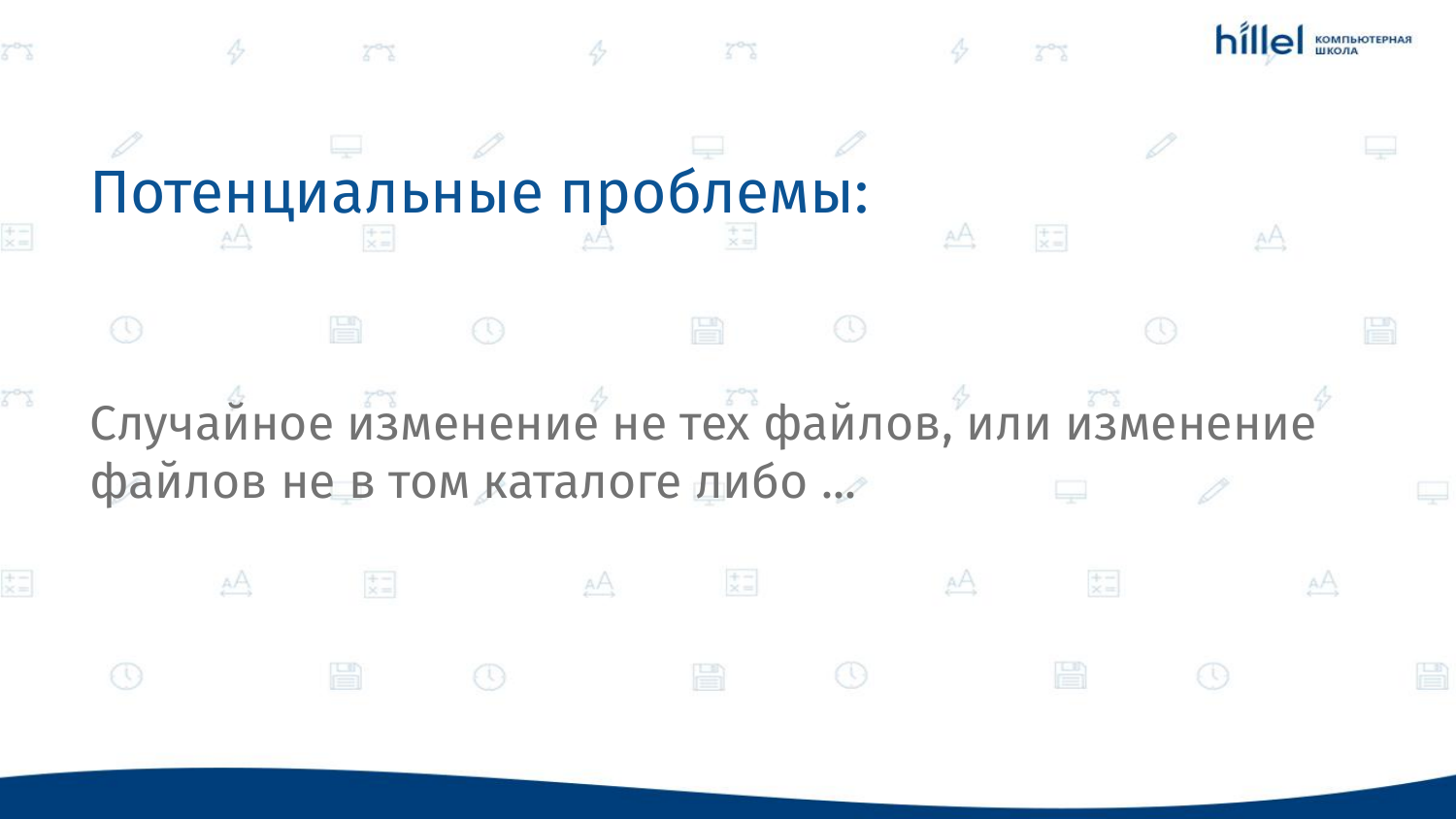

Потенциальные проблемы:
Случайное изменение не тех файлов, или изменение файлов не в том каталоге либо ...